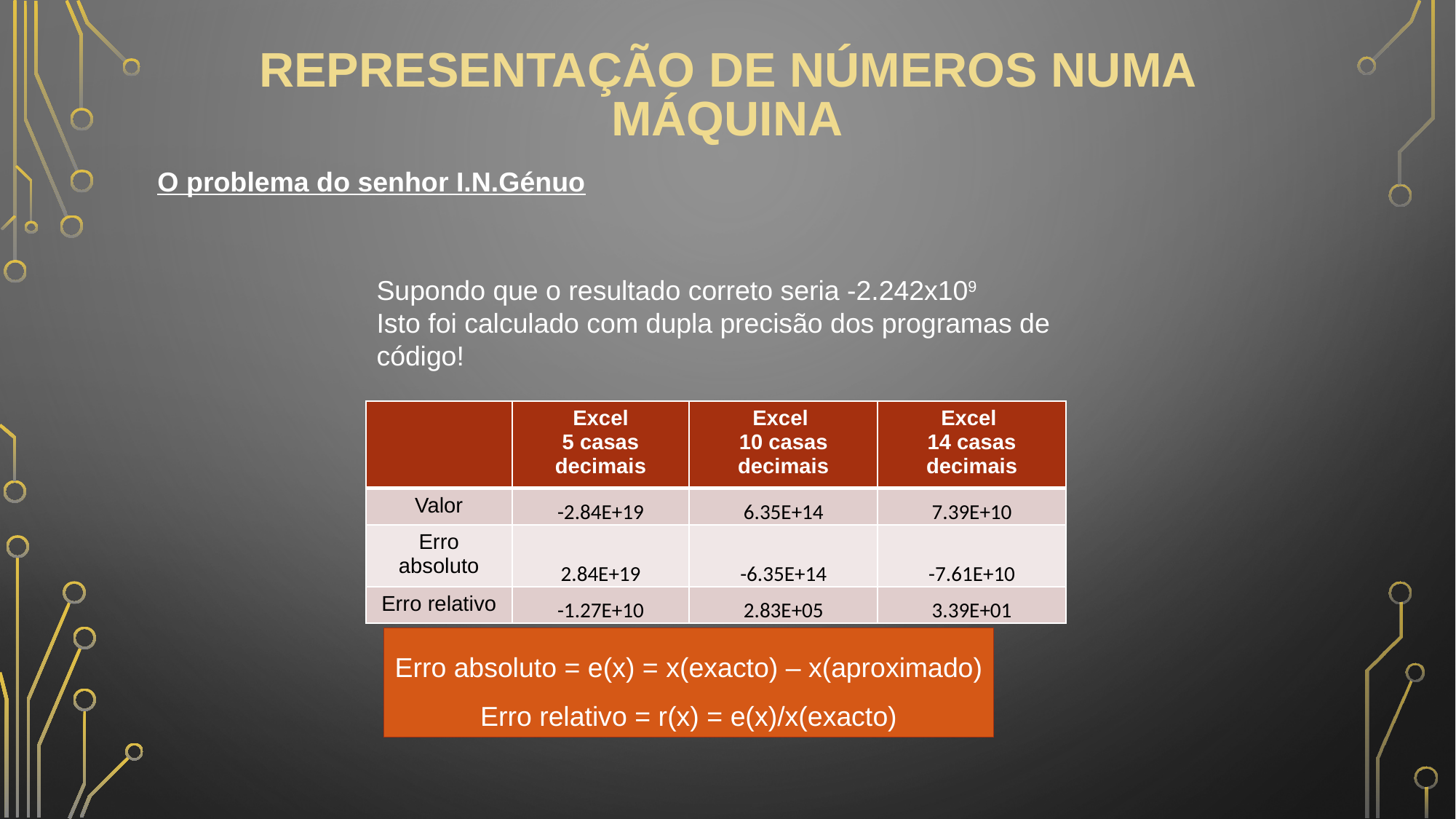

# Representação de números numa máquina
O problema do senhor I.N.Génuo
Supondo que o resultado correto seria -2.242x109
Isto foi calculado com dupla precisão dos programas de código!
|  | Excel 5 casas decimais | Excel 10 casas decimais | Excel 14 casas decimais |
| --- | --- | --- | --- |
| Valor | -2.84E+19 | 6.35E+14 | 7.39E+10 |
| Erro absoluto | 2.84E+19 | -6.35E+14 | -7.61E+10 |
| Erro relativo | -1.27E+10 | 2.83E+05 | 3.39E+01 |
Erro absoluto = e(x) = x(exacto) – x(aproximado)
Erro relativo = r(x) = e(x)/x(exacto)